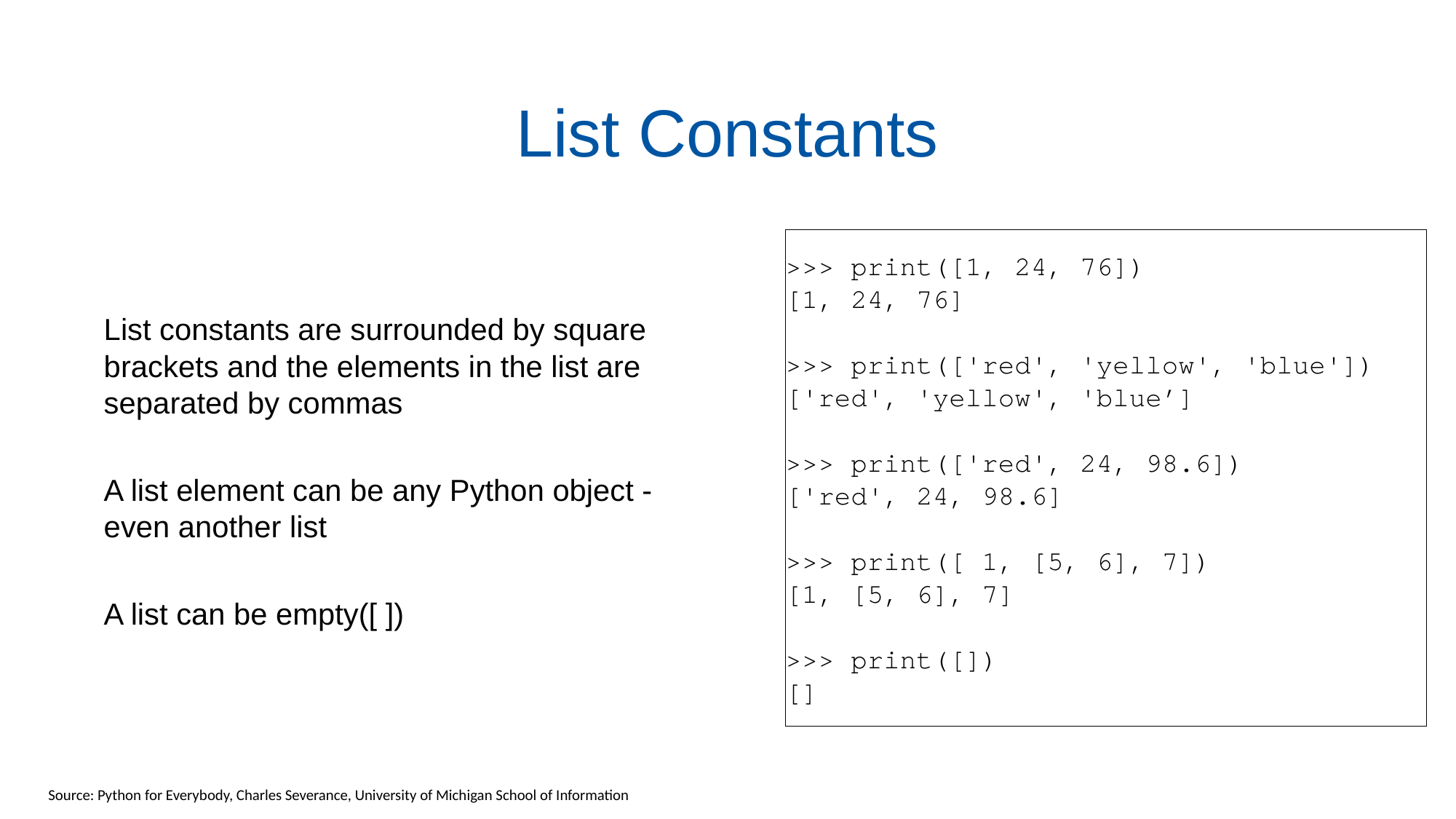

# List Constants
>>> print([1, 24, 76])
[1, 24, 76]

>>> print(['red', 'yellow', 'blue'])
['red', 'yellow', 'blue’]

>>> print(['red', 24, 98.6])
['red', 24, 98.6]

>>> print([ 1, [5, 6], 7])
[1, [5, 6], 7]

>>> print([])
[]
List constants are surrounded by square brackets and the elements in the list are separated by commas
A list element can be any Python object - even another list
A list can be empty([ ])
Source: Python for Everybody, Charles Severance, University of Michigan School of Information